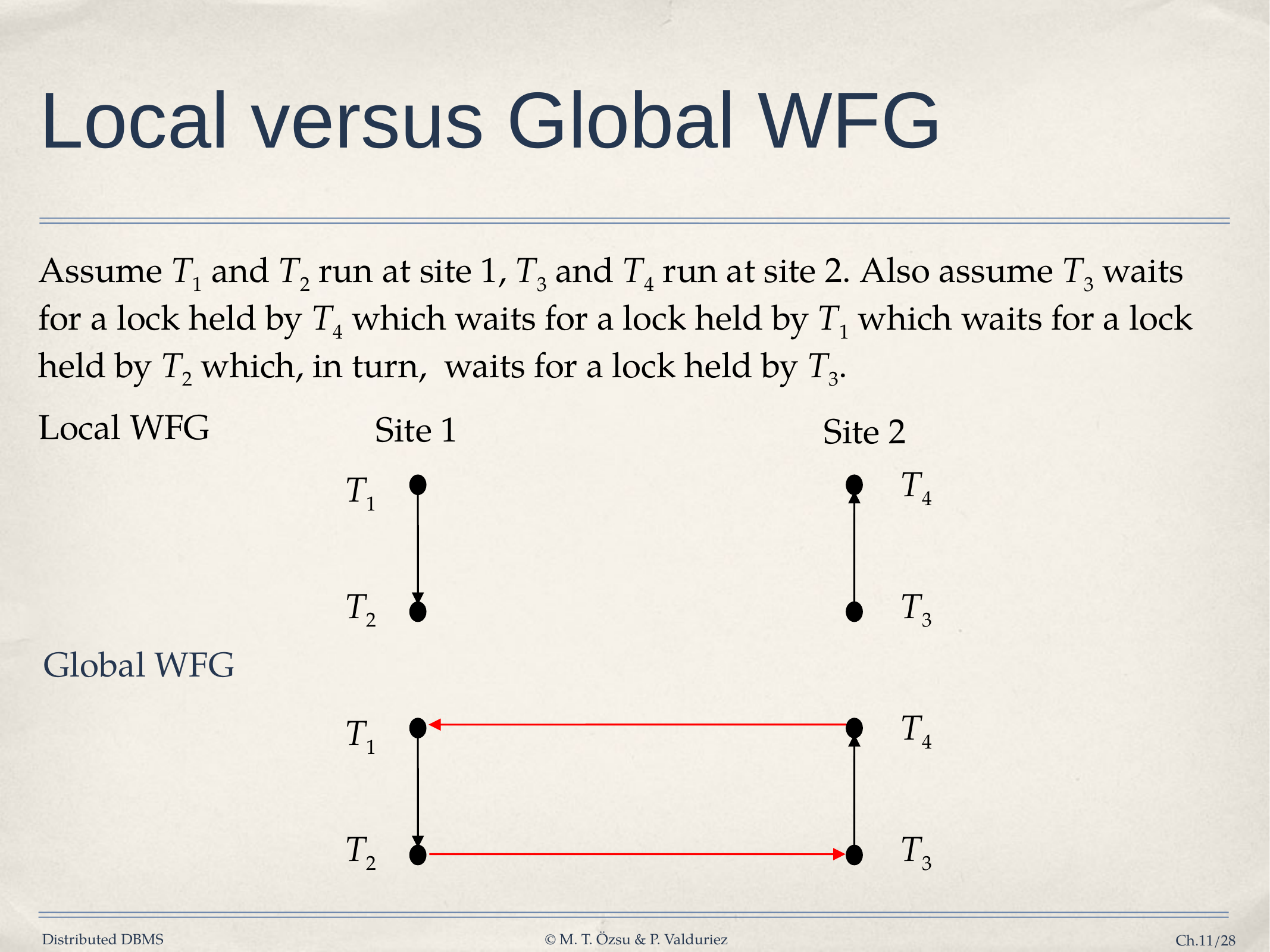

# Local versus Global WFG
Assume T1 and T2 run at site 1, T3 and T4 run at site 2. Also assume T3 waits for a lock held by T4 which waits for a lock held by T1 which waits for a lock held by T2 which, in turn,  waits for a lock held by T3.
Local WFG
Site 1
Site 2
T4
T1

T2
T3

Global WFG
T4
T1

T2
T3